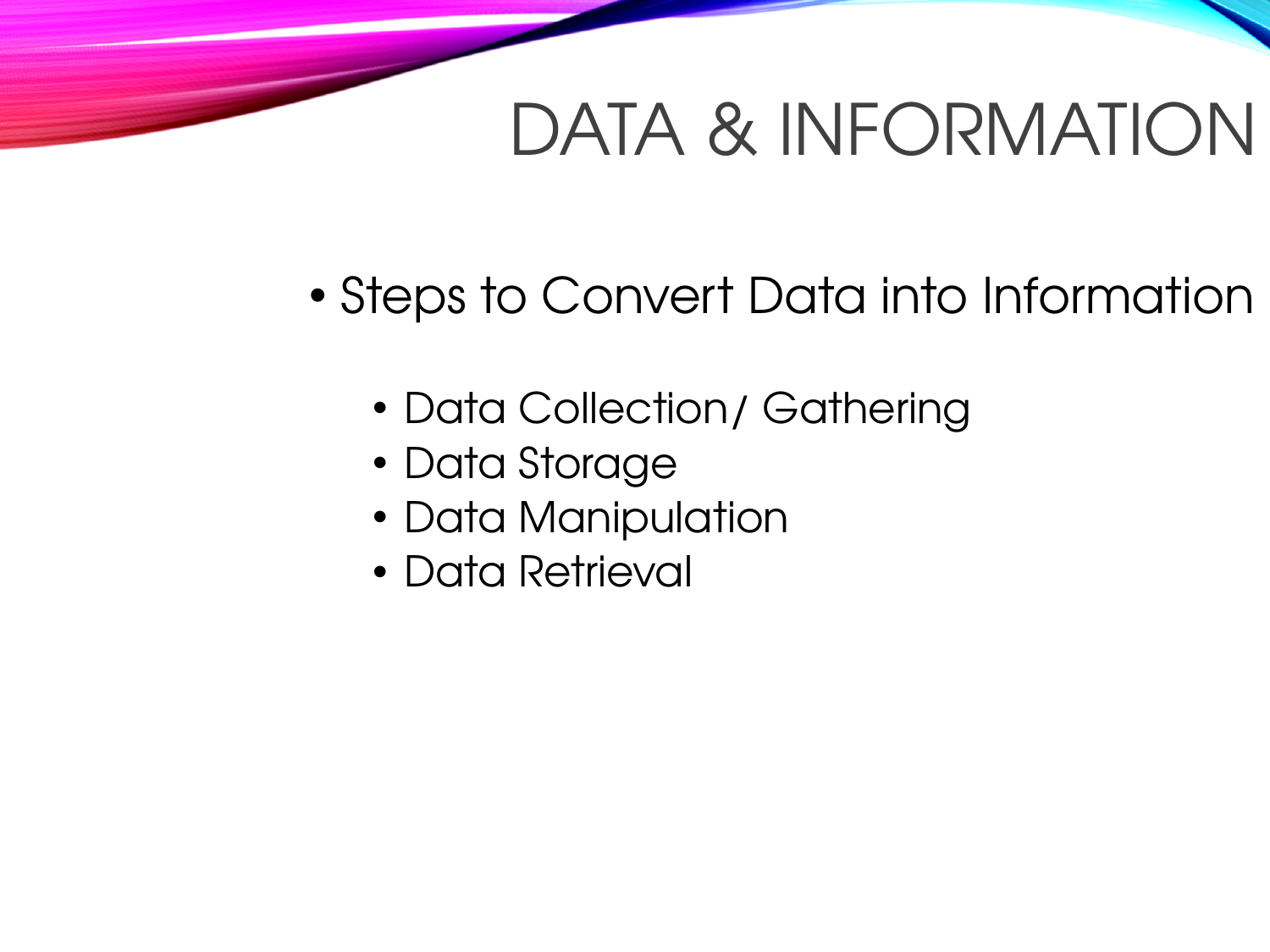

DATA & INFORMATION
Steps to Convert Data into Information

Data Collection/ Gathering
Data Storage
Data Manipulation
Data Retrieval